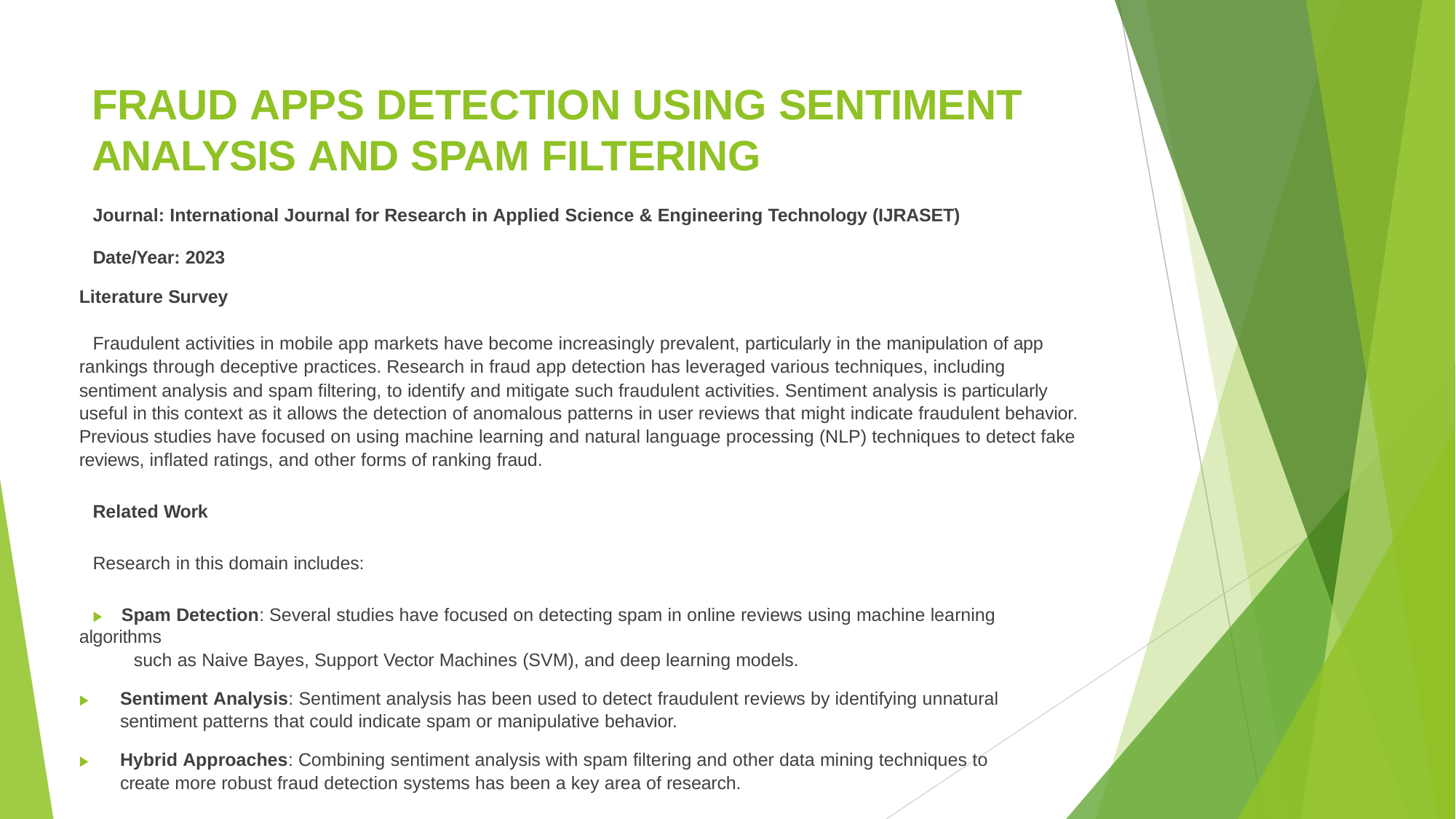

# FRAUD APPS DETECTION USING SENTIMENT ANALYSIS AND SPAM FILTERING
Journal: International Journal for Research in Applied Science & Engineering Technology (IJRASET)
Date/Year: 2023 Literature Survey

Fraudulent activities in mobile app markets have become increasingly prevalent, particularly in the manipulation of app rankings through deceptive practices. Research in fraud app detection has leveraged various techniques, including sentiment analysis and spam filtering, to identify and mitigate such fraudulent activities. Sentiment analysis is particularly useful in this context as it allows the detection of anomalous patterns in user reviews that might indicate fraudulent behavior. Previous studies have focused on using machine learning and natural language processing (NLP) techniques to detect fake reviews, inflated ratings, and other forms of ranking fraud.

Related Work

Research in this domain includes:

▶	Spam Detection: Several studies have focused on detecting spam in online reviews using machine learning algorithms
such as Naive Bayes, Support Vector Machines (SVM), and deep learning models.
▶	Sentiment Analysis: Sentiment analysis has been used to detect fraudulent reviews by identifying unnatural sentiment patterns that could indicate spam or manipulative behavior.
▶	Hybrid Approaches: Combining sentiment analysis with spam filtering and other data mining techniques to create more robust fraud detection systems has been a key area of research.